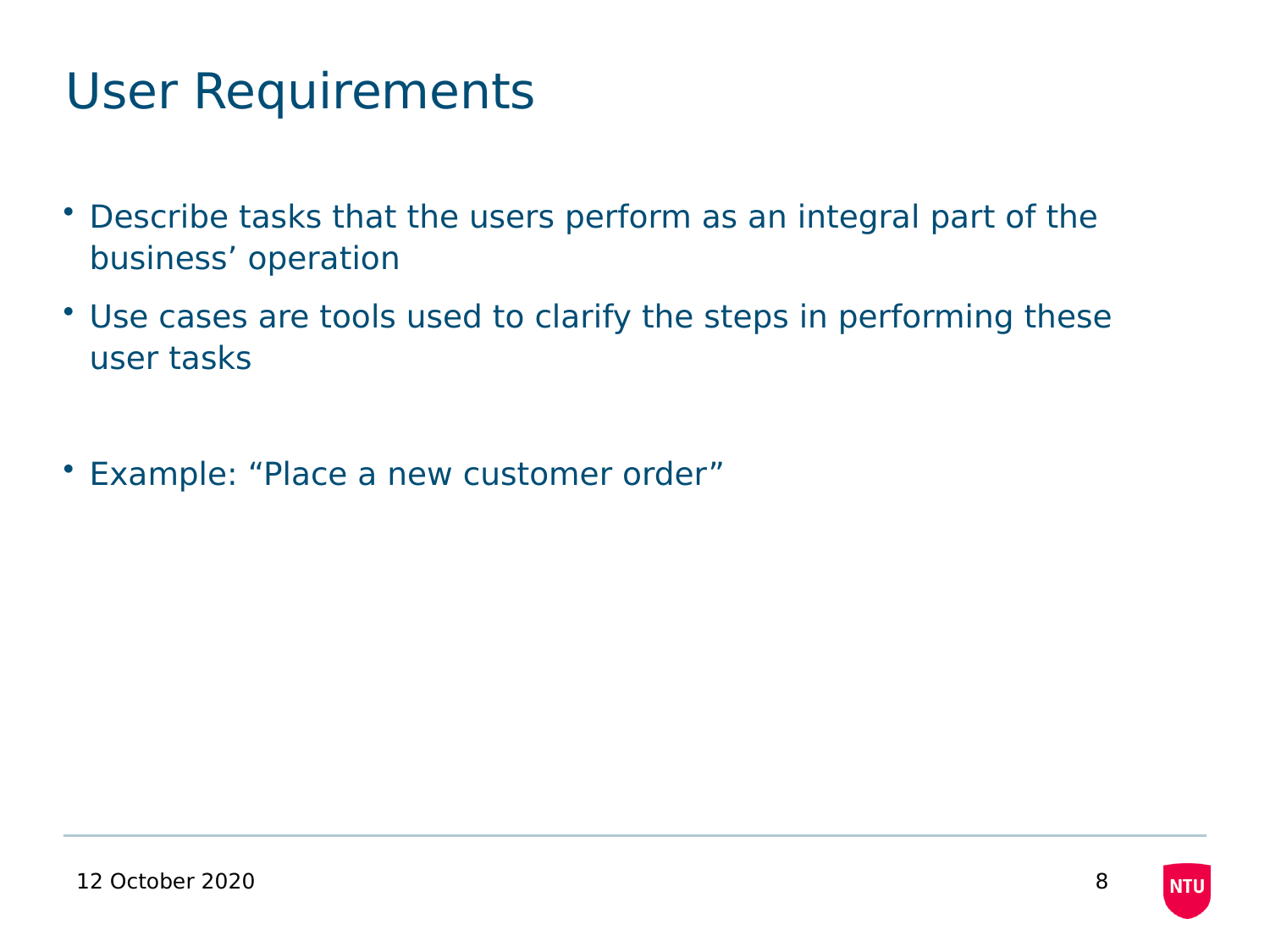

# User Requirements
Describe tasks that the users perform as an integral part of the business’ operation
Use cases are tools used to clarify the steps in performing these user tasks

Example: “Place a new customer order”
12 October 2020
8